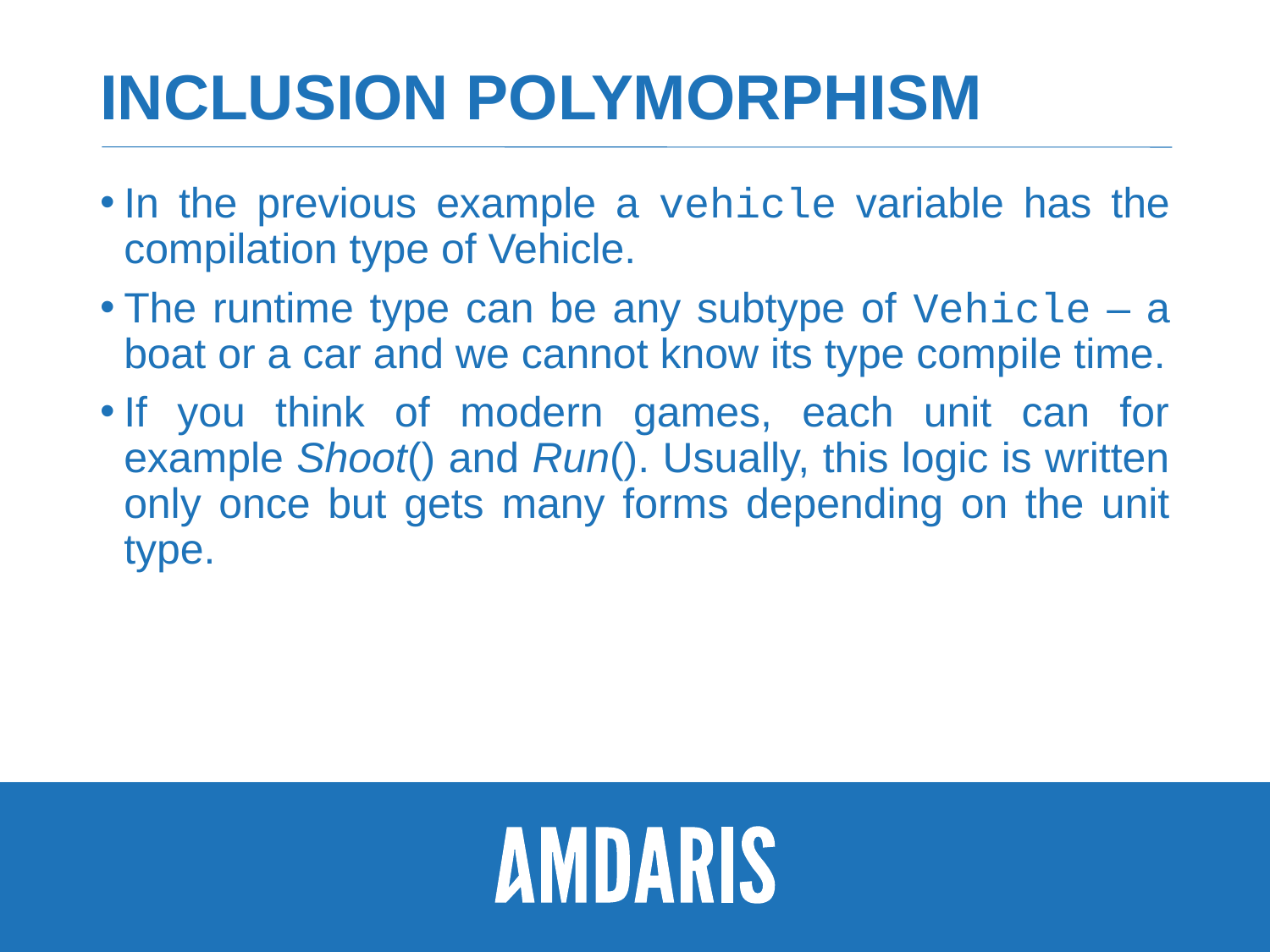

# inclusion polymorphism
In the previous example a vehicle variable has the compilation type of Vehicle.
The runtime type can be any subtype of Vehicle – a boat or a car and we cannot know its type compile time.
If you think of modern games, each unit can for example Shoot() and Run(). Usually, this logic is written only once but gets many forms depending on the unit type.